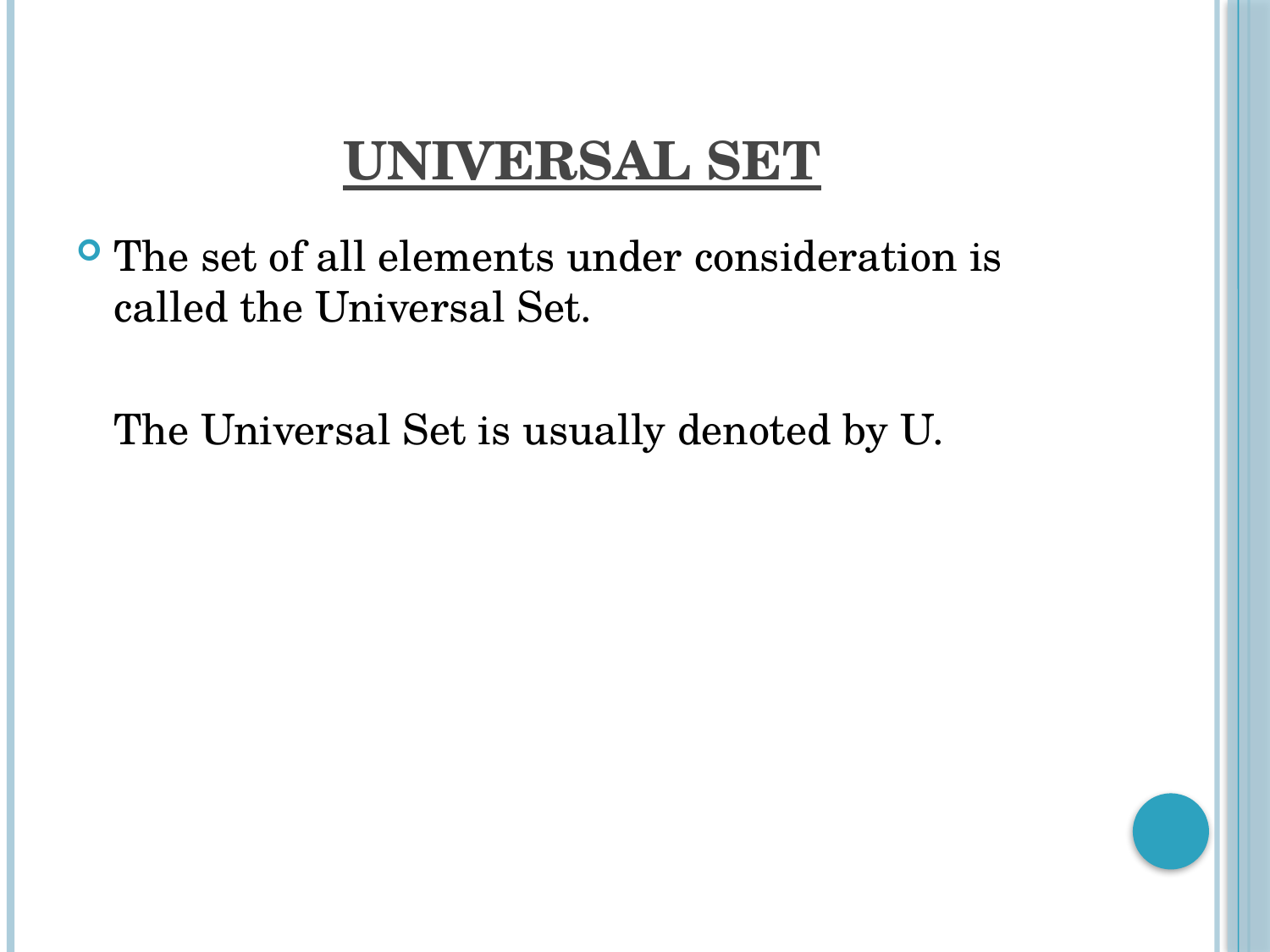

# UNIVERSAL SET
The set of all elements under consideration is called the Universal Set.

	The Universal Set is usually denoted by U.